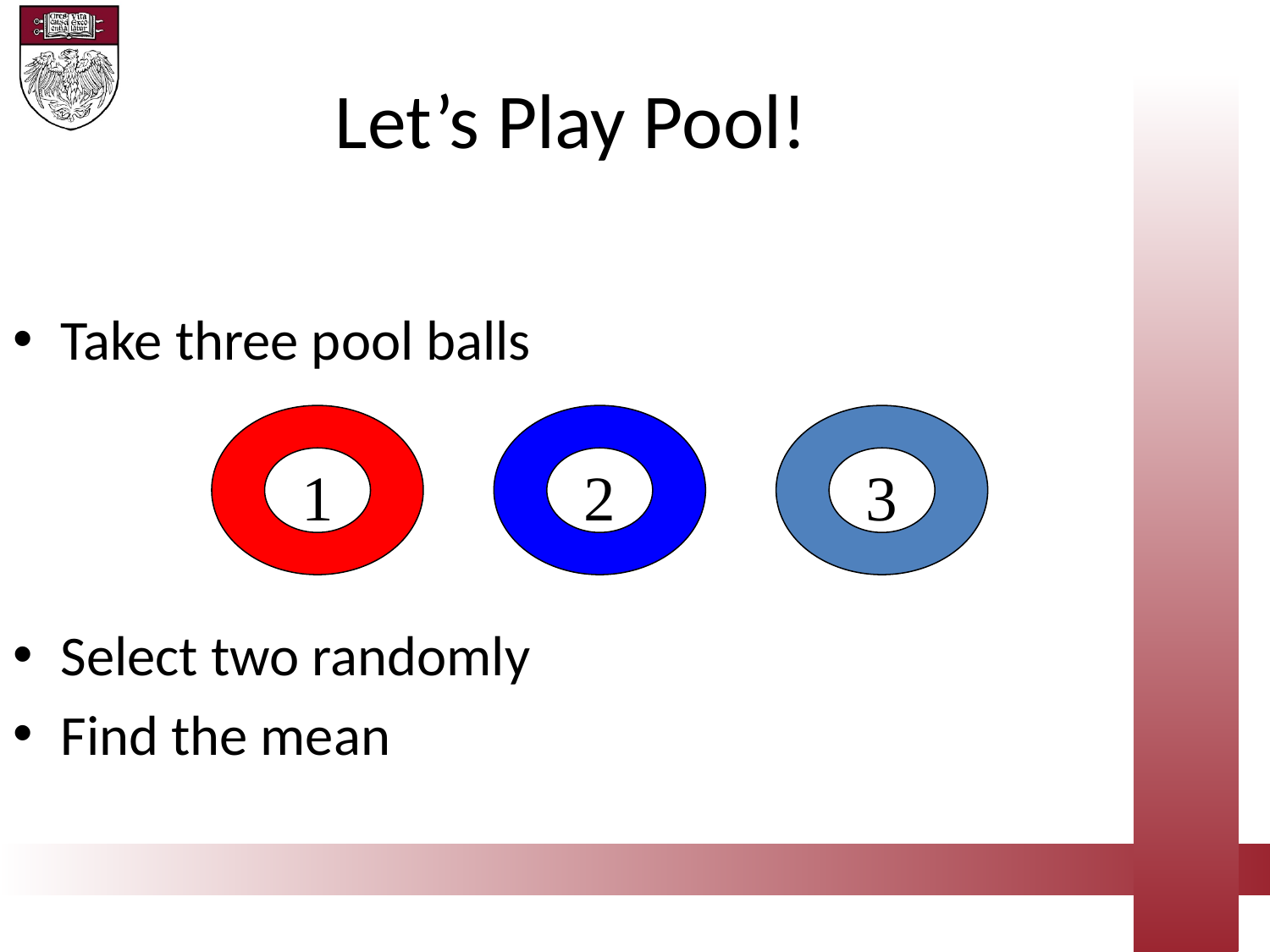

Let’s Play Pool!
Take three pool balls

Select two randomly
Find the mean

1

2

3